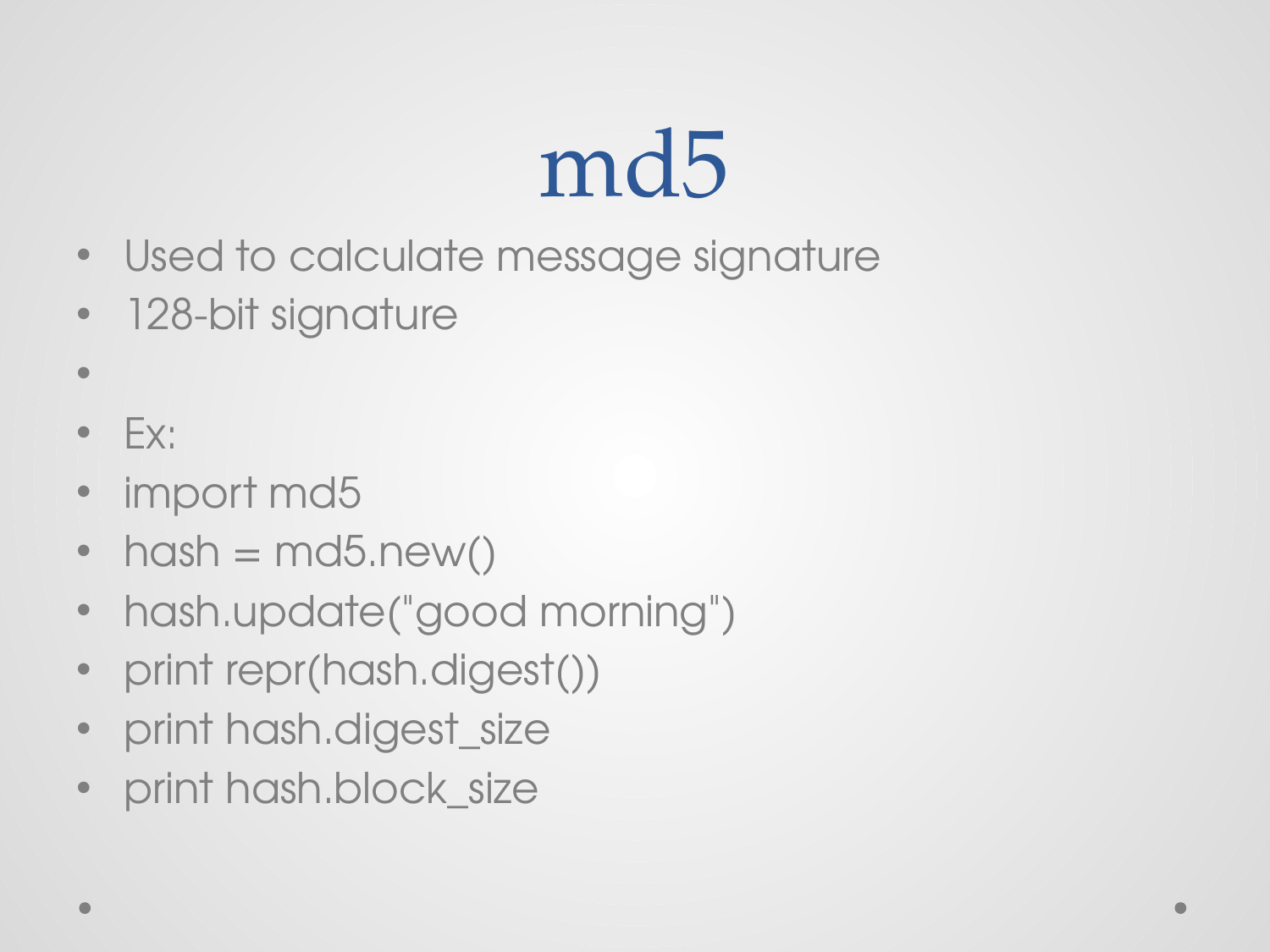

# md5
Used to calculate message signature
128-bit signature

Ex:
import md5
hash = md5.new()
hash.update("good morning")
print repr(hash.digest())
print hash.digest_size
print hash.block_size